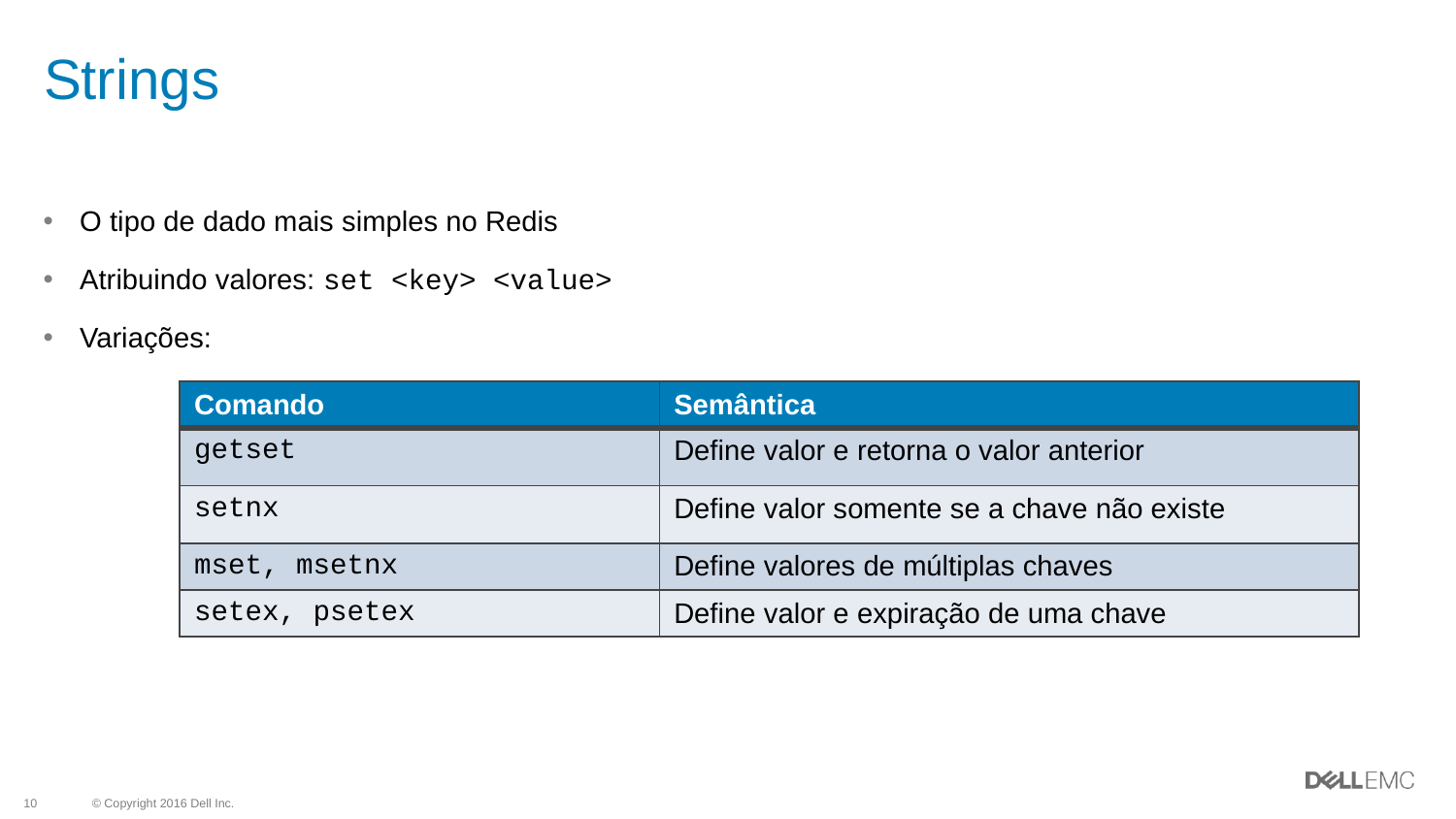

# Strings
O tipo de dado mais simples no Redis
Atribuindo valores: set <key> <value>
Variações:

| Comando | Semântica |
| --- | --- |
| getset | Define valor e retorna o valor anterior |
| setnx | Define valor somente se a chave não existe |
| mset, msetnx | Define valores de múltiplas chaves |
| setex, psetex | Define valor e expiração de uma chave |